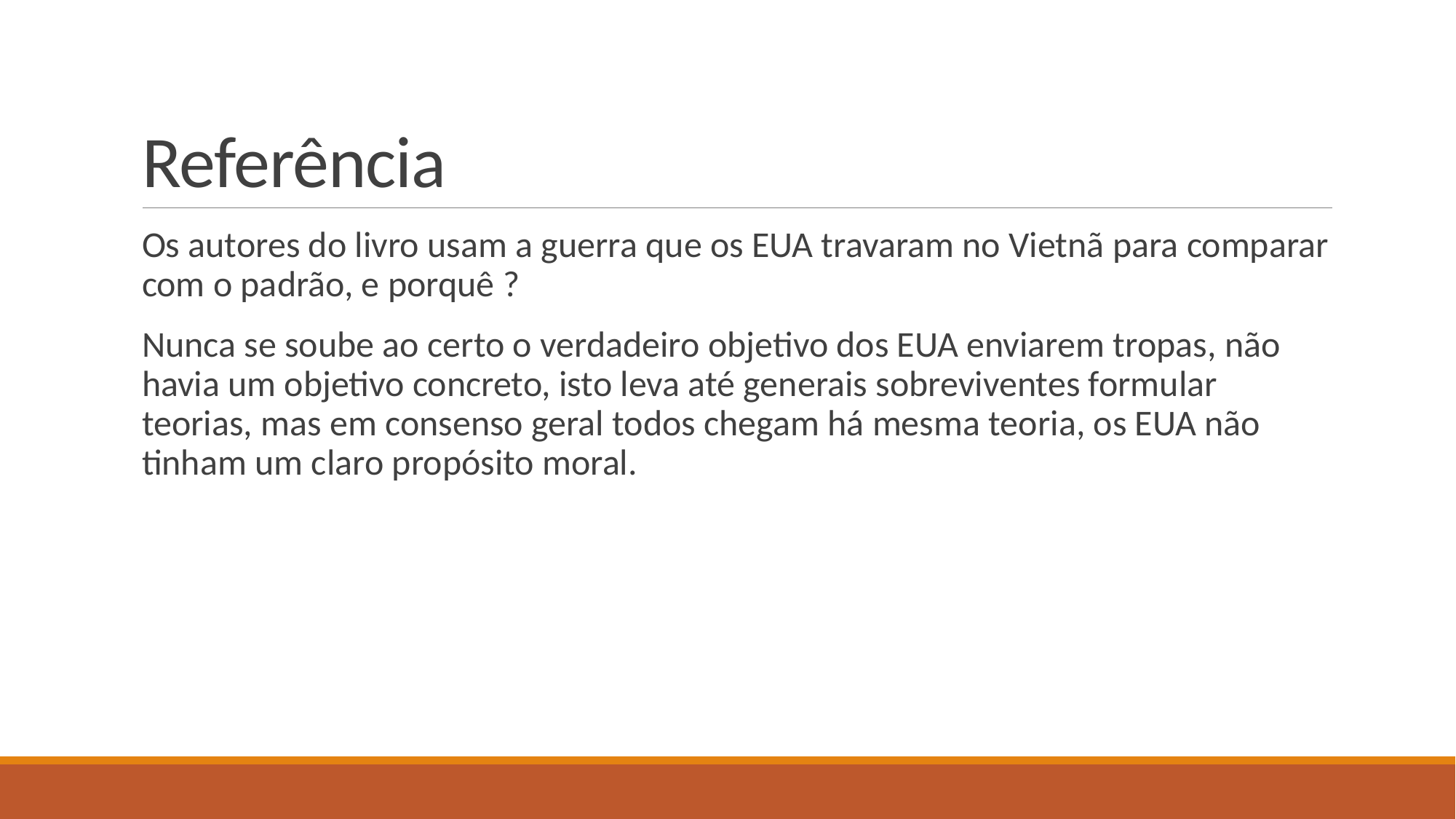

# Referência
Os autores do livro usam a guerra que os EUA travaram no Vietnã para comparar com o padrão, e porquê ?
Nunca se soube ao certo o verdadeiro objetivo dos EUA enviarem tropas, não havia um objetivo concreto, isto leva até generais sobreviventes formular teorias, mas em consenso geral todos chegam há mesma teoria, os EUA não tinham um claro propósito moral.